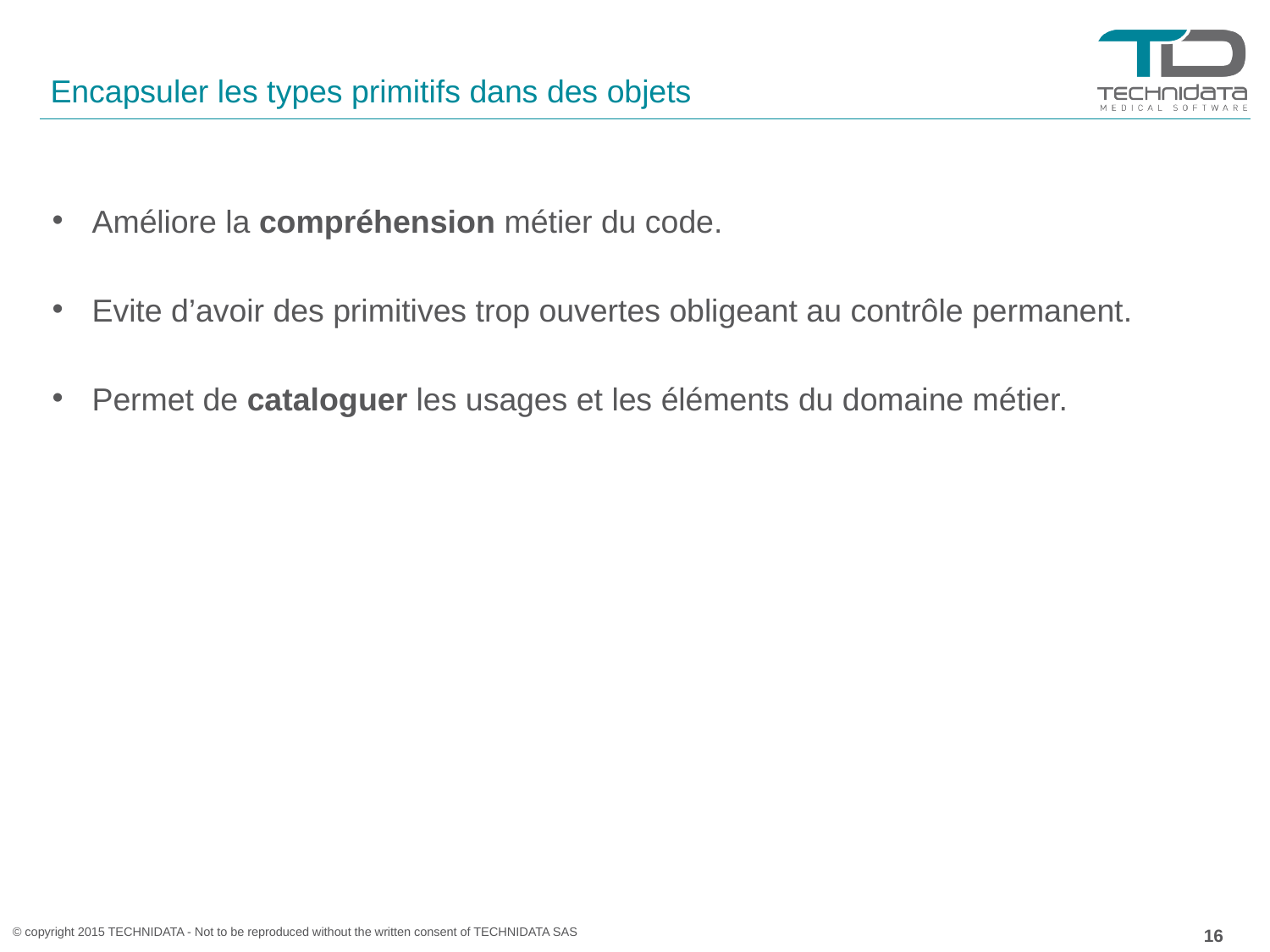

# Encapsuler les types primitifs dans des objets

Améliore la compréhension métier du code.

Evite d’avoir des primitives trop ouvertes obligeant au contrôle permanent.

Permet de cataloguer les usages et les éléments du domaine métier.